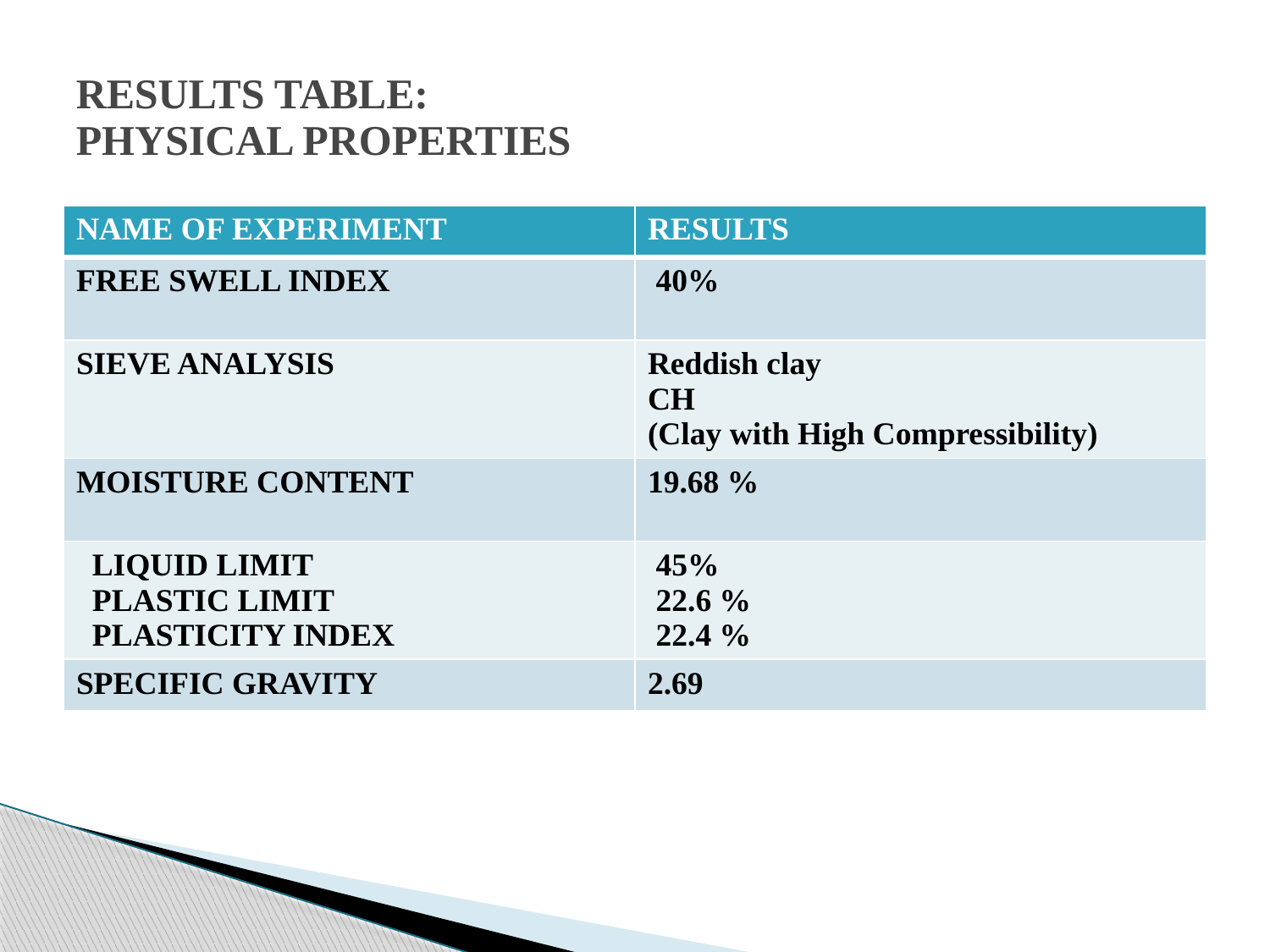

# RESULTS TABLE: PHYSICAL PROPERTIES
| NAME OF EXPERIMENT | RESULTS |
| --- | --- |
| FREE SWELL INDEX | 40% |
| SIEVE ANALYSIS | Reddish clay CH (Clay with High Compressibility) |
| MOISTURE CONTENT | 19.68 % |
| LIQUID LIMIT PLASTIC LIMIT PLASTICITY INDEX | 45% 22.6 % 22.4 % |
| SPECIFIC GRAVITY | 2.69 |